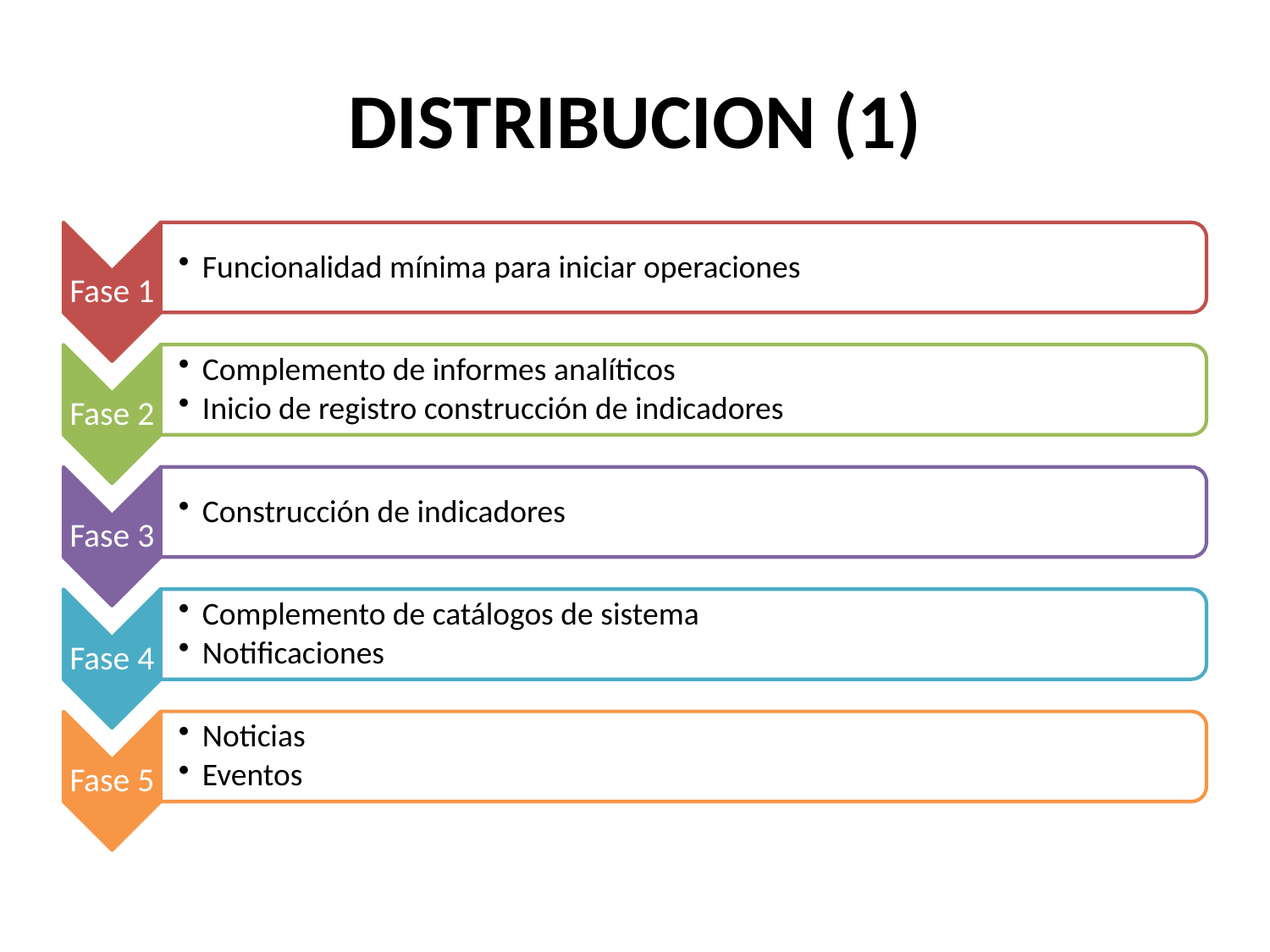

# DISTRIBUCION (1)
Fase 1
Funcionalidad mínima para iniciar operaciones
Fase 2
Complemento de informes analíticos
Inicio de registro construcción de indicadores
Fase 3
Construcción de indicadores
Fase 4
Complemento de catálogos de sistema
Notificaciones
Fase 5
Noticias
Eventos